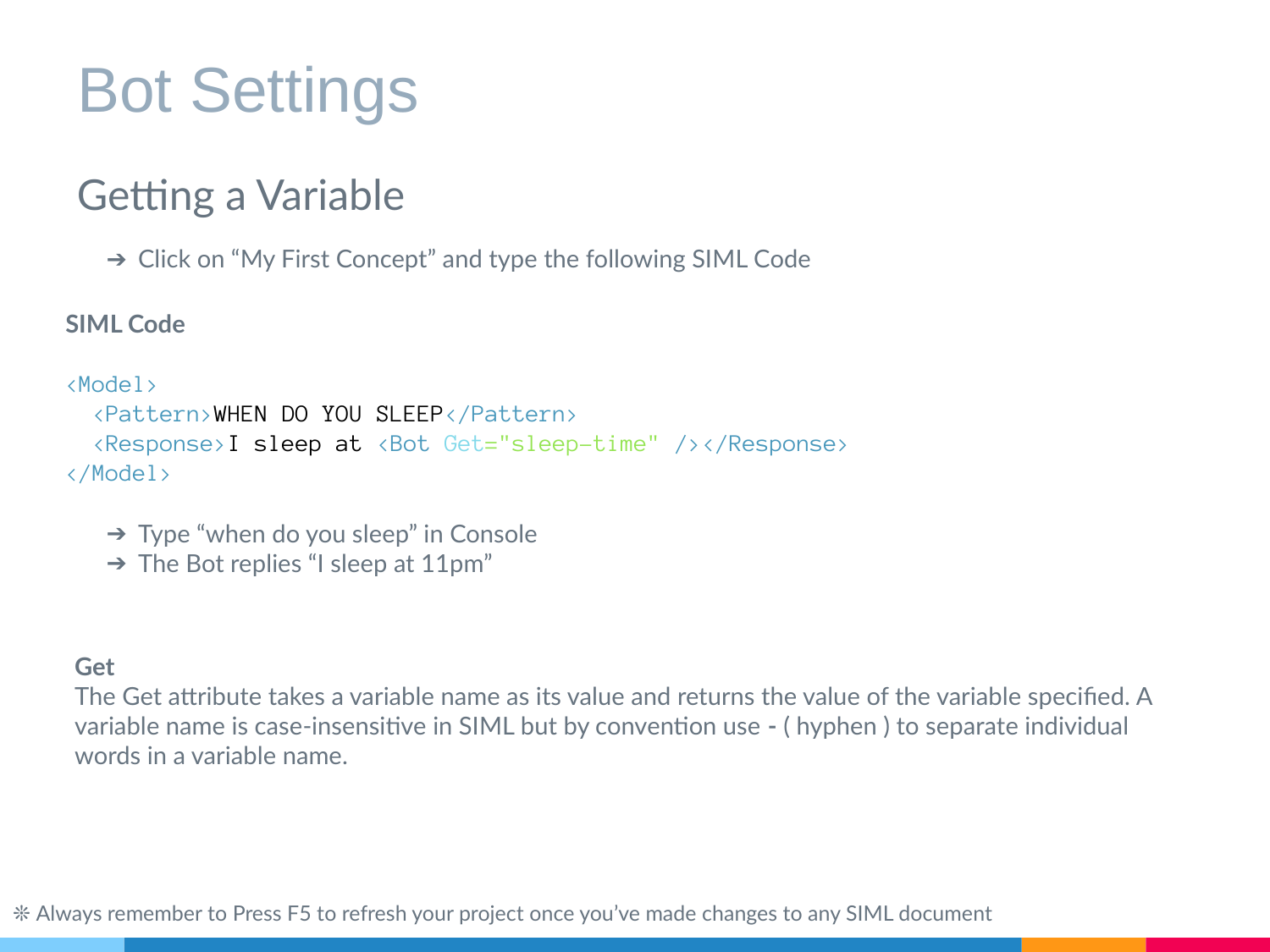

# Bot Settings
Getting a Variable
Click on “My First Concept” and type the following SIML Code

SIML Code

<Model>
  <Pattern>WHEN DO YOU SLEEP</Pattern>
  <Response>I sleep at <Bot Get="sleep-time" /></Response>
</Model>

Type “when do you sleep” in Console
The Bot replies “I sleep at 11pm”

Get
The Get attribute takes a variable name as its value and returns the value of the variable specified. A variable name is case-insensitive in SIML but by convention use - ( hyphen ) to separate individual words in a variable name.

❊ Always remember to Press F5 to refresh your project once you’ve made changes to any SIML document